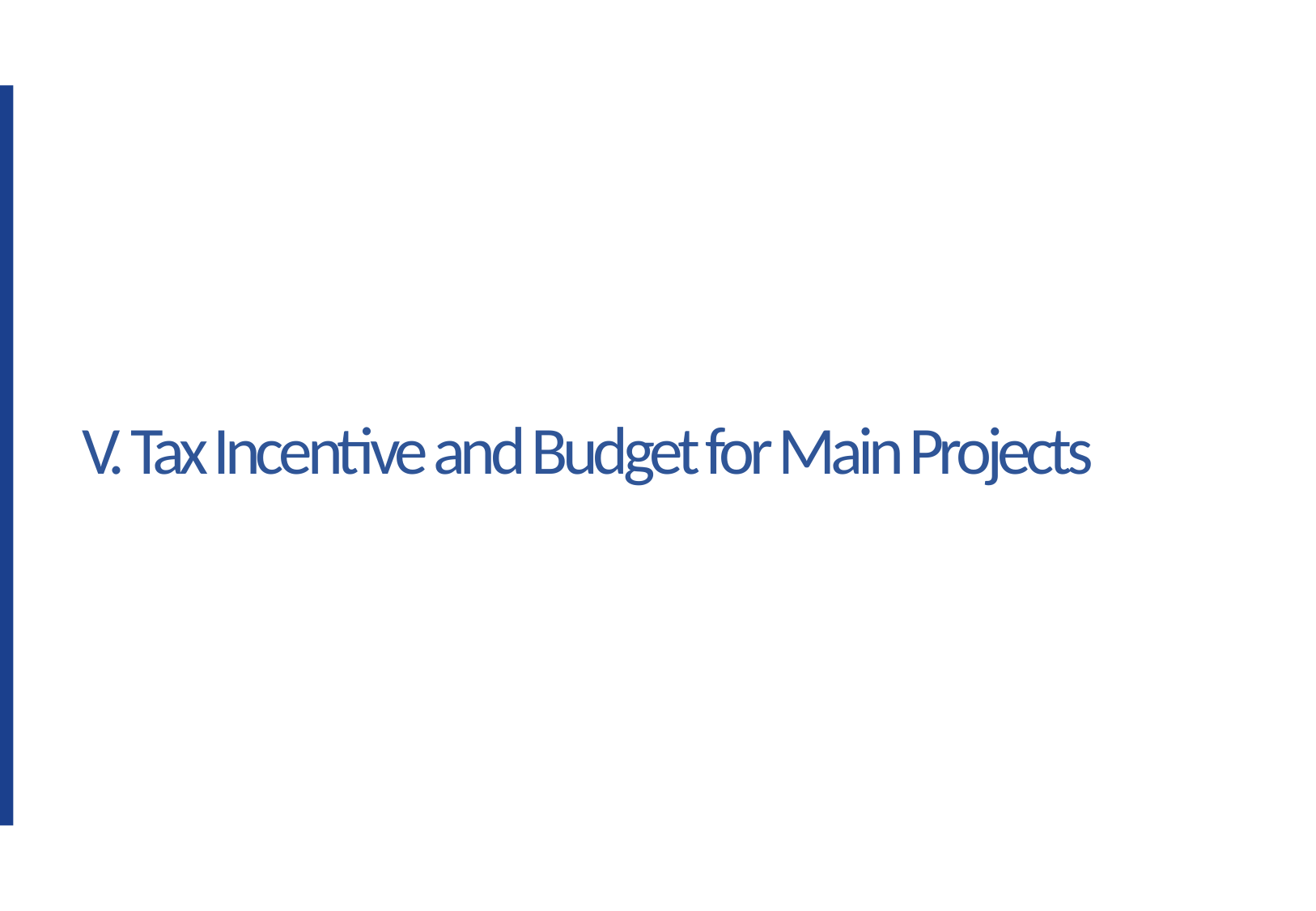

V. Tax Incentive and Budget for Main Projects